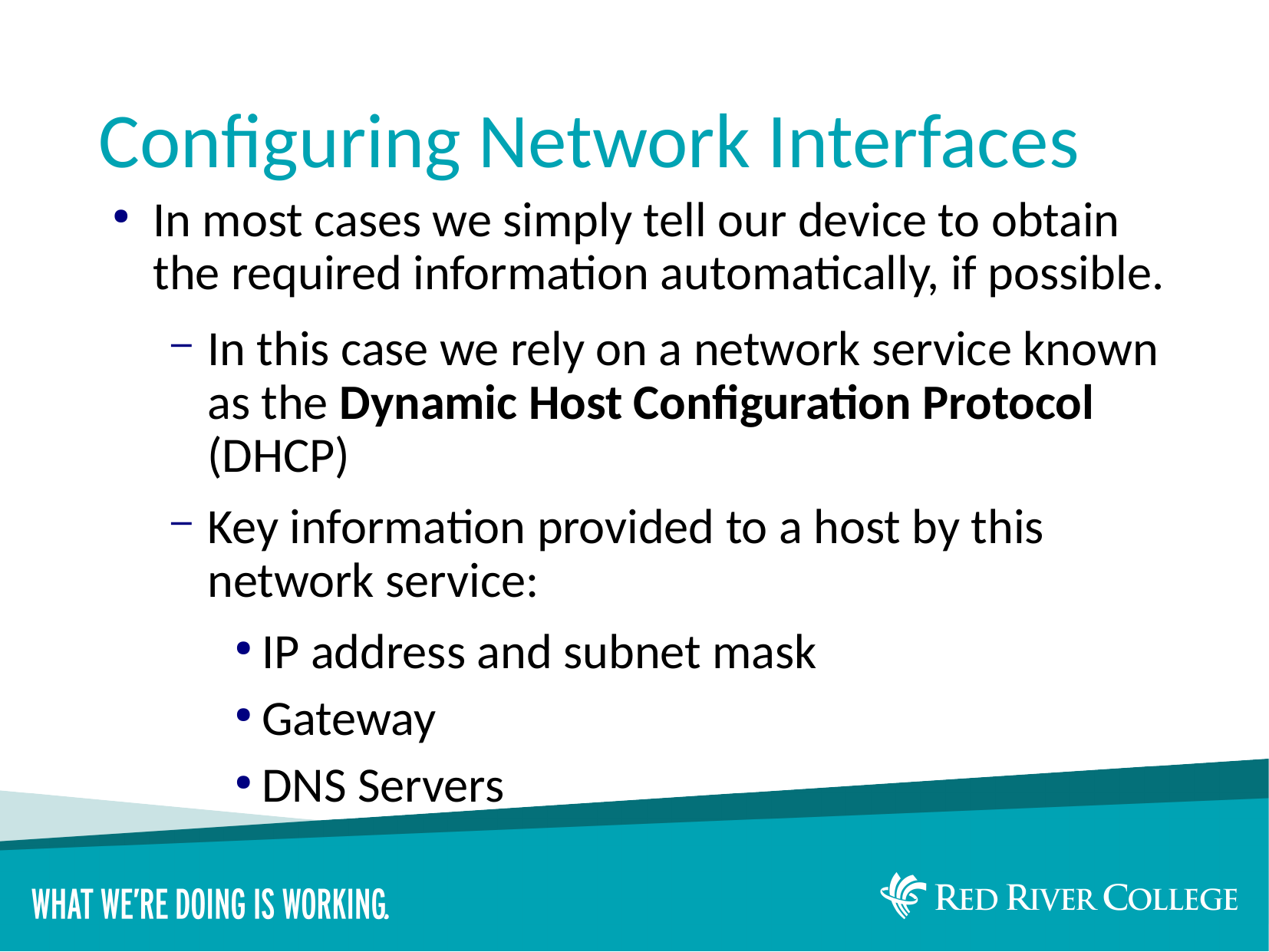

# Configuring Network Interfaces
In most cases we simply tell our device to obtain the required information automatically, if possible.
In this case we rely on a network service known as the Dynamic Host Configuration Protocol (DHCP)
Key information provided to a host by this network service:
IP address and subnet mask
Gateway
DNS Servers